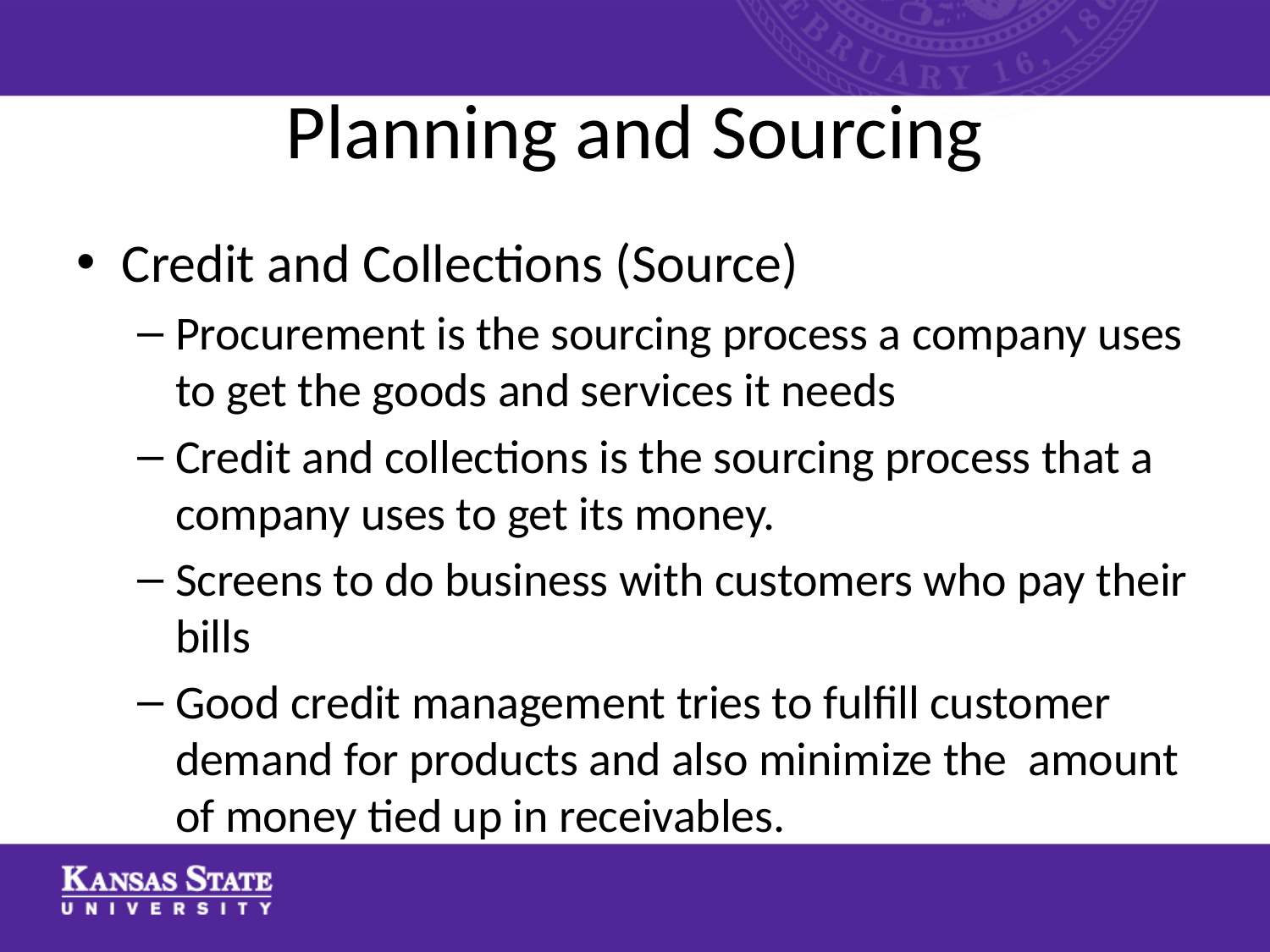

# Planning and Sourcing
Credit and Collections (Source)
Procurement is the sourcing process a company uses to get the goods and services it needs
Credit and collections is the sourcing process that a company uses to get its money.
Screens to do business with customers who pay their bills
Good credit management tries to fulfill customer demand for products and also minimize the  amount of money tied up in receivables.